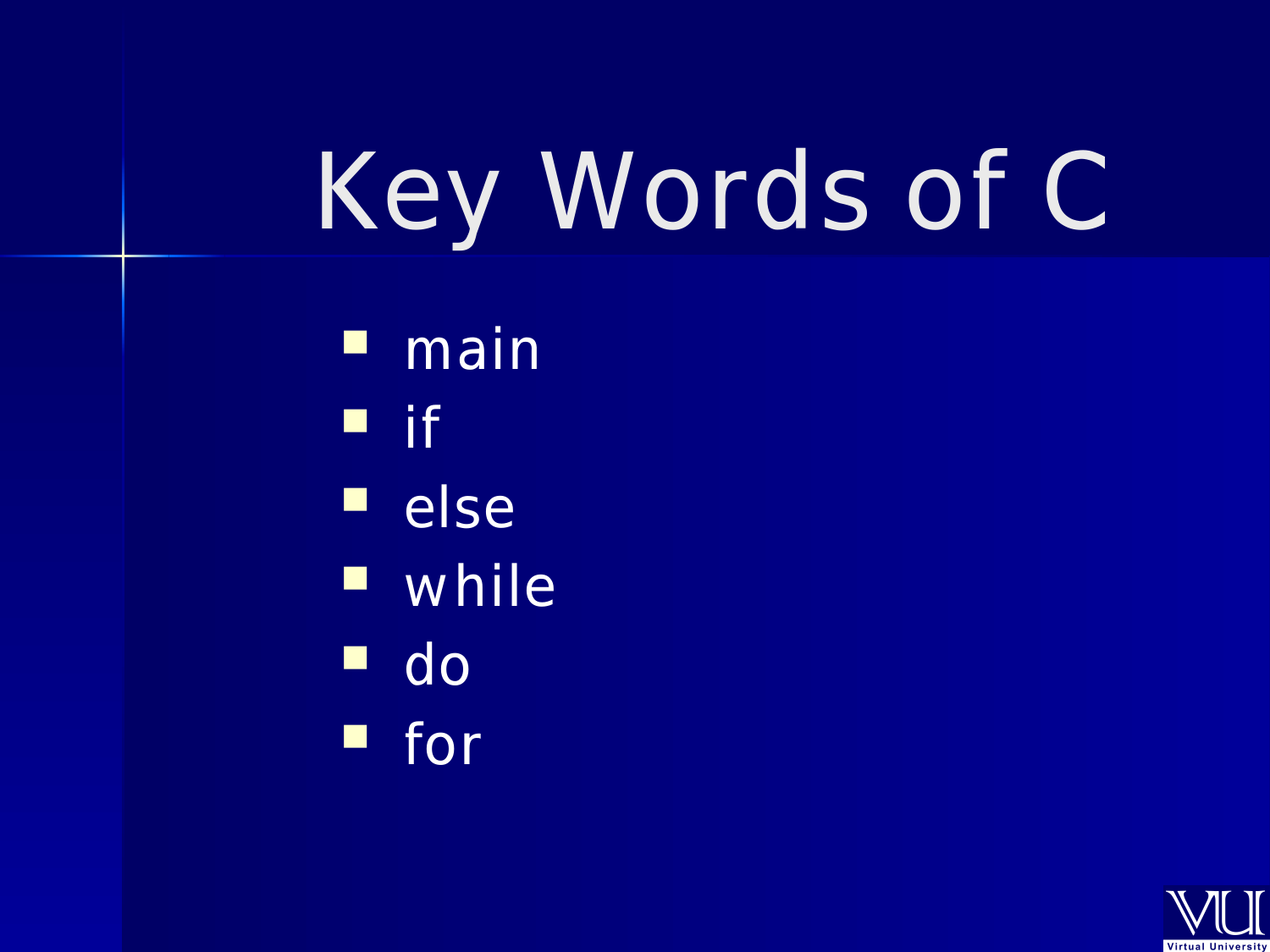

# Key Words of C
 main
 if
 else
 while
 do
 for